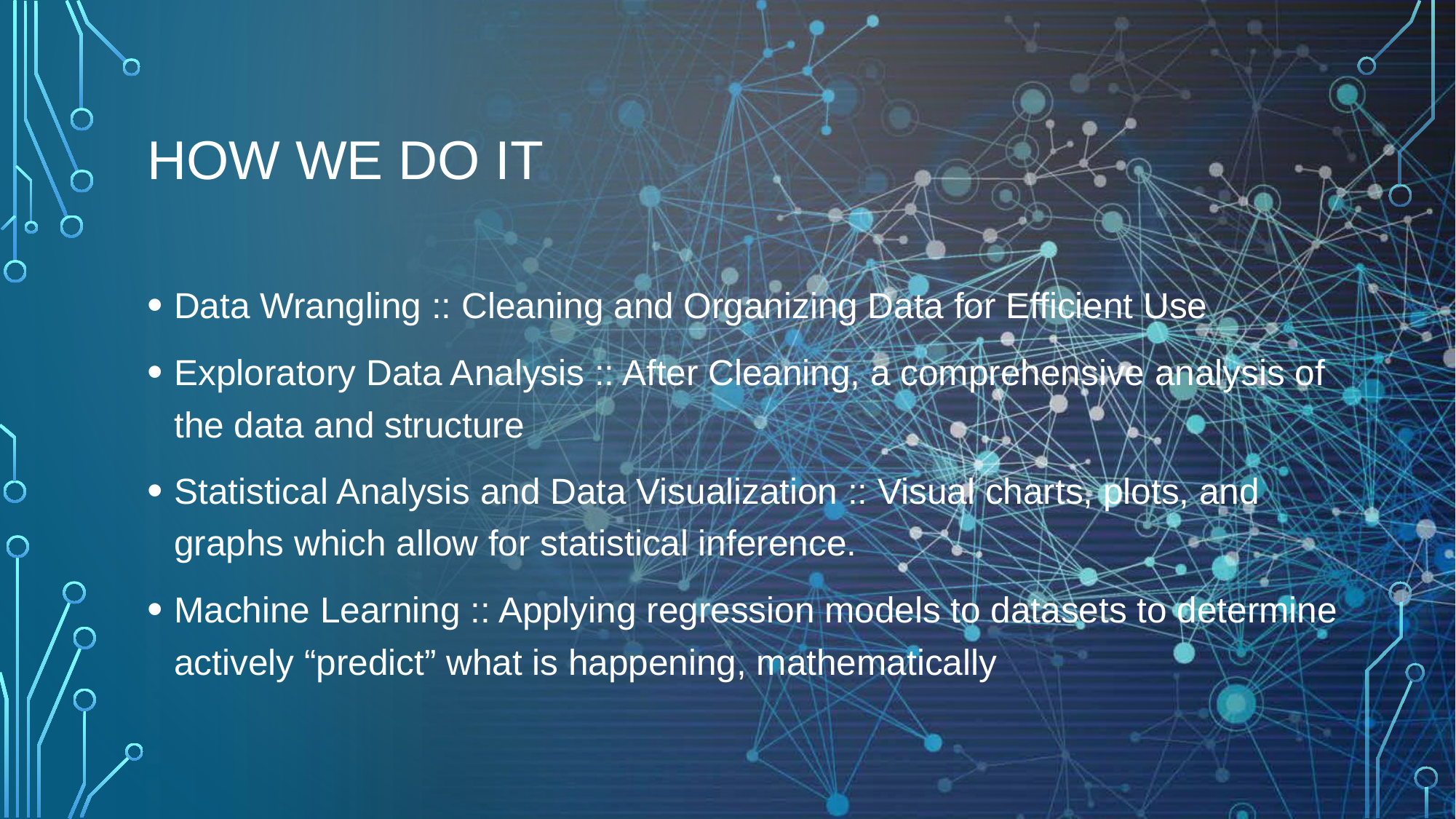

# How We Do It
Data Wrangling :: Cleaning and Organizing Data for Efficient Use
Exploratory Data Analysis :: After Cleaning, a comprehensive analysis of the data and structure
Statistical Analysis and Data Visualization :: Visual charts, plots, and graphs which allow for statistical inference.
Machine Learning :: Applying regression models to datasets to determine actively “predict” what is happening, mathematically